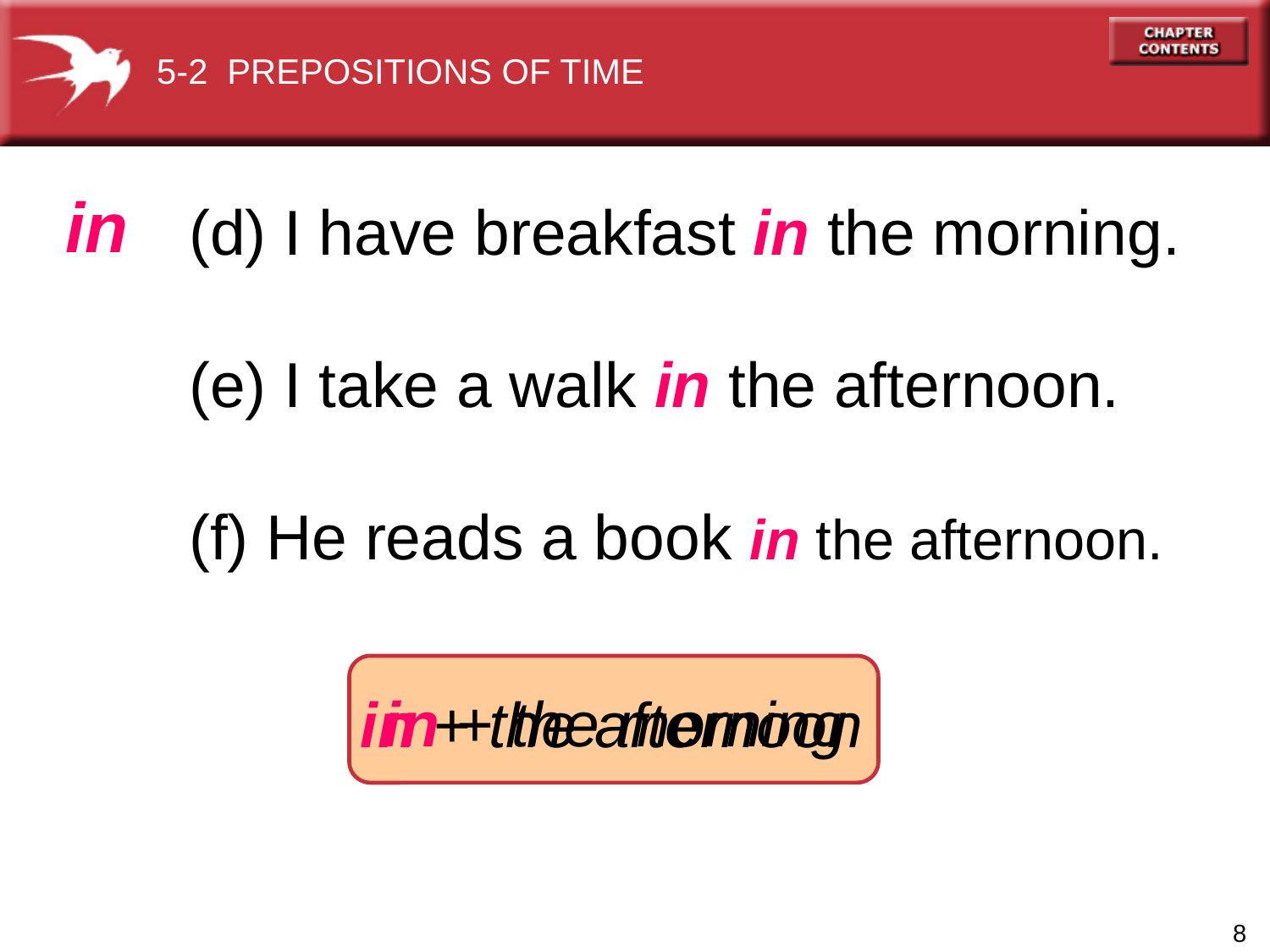

5-2  PREPOSITIONS OF TIME
in
(d) I have breakfast in the morning.

(e) I take a walk in the afternoon.

(f) He reads a book in the afternoon.

in + the morning
in + the afternoon
8